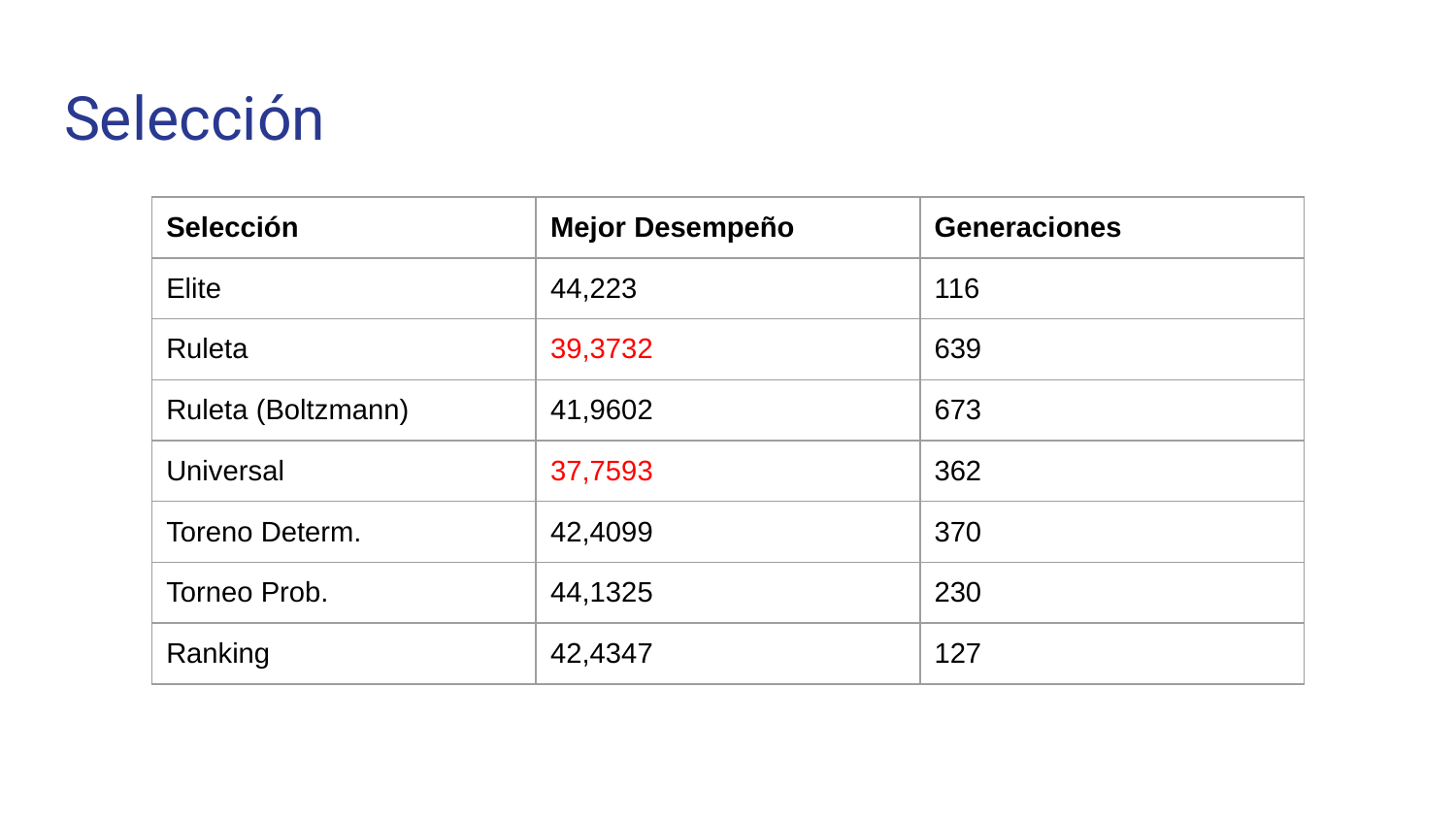

# Selección
| Selección | Mejor Desempeño | Generaciones |
| --- | --- | --- |
| Elite | 44,223 | 116 |
| Ruleta | 39,3732 | 639 |
| Ruleta (Boltzmann) | 41,9602 | 673 |
| Universal | 37,7593 | 362 |
| Toreno Determ. | 42,4099 | 370 |
| Torneo Prob. | 44,1325 | 230 |
| Ranking | 42,4347 | 127 |